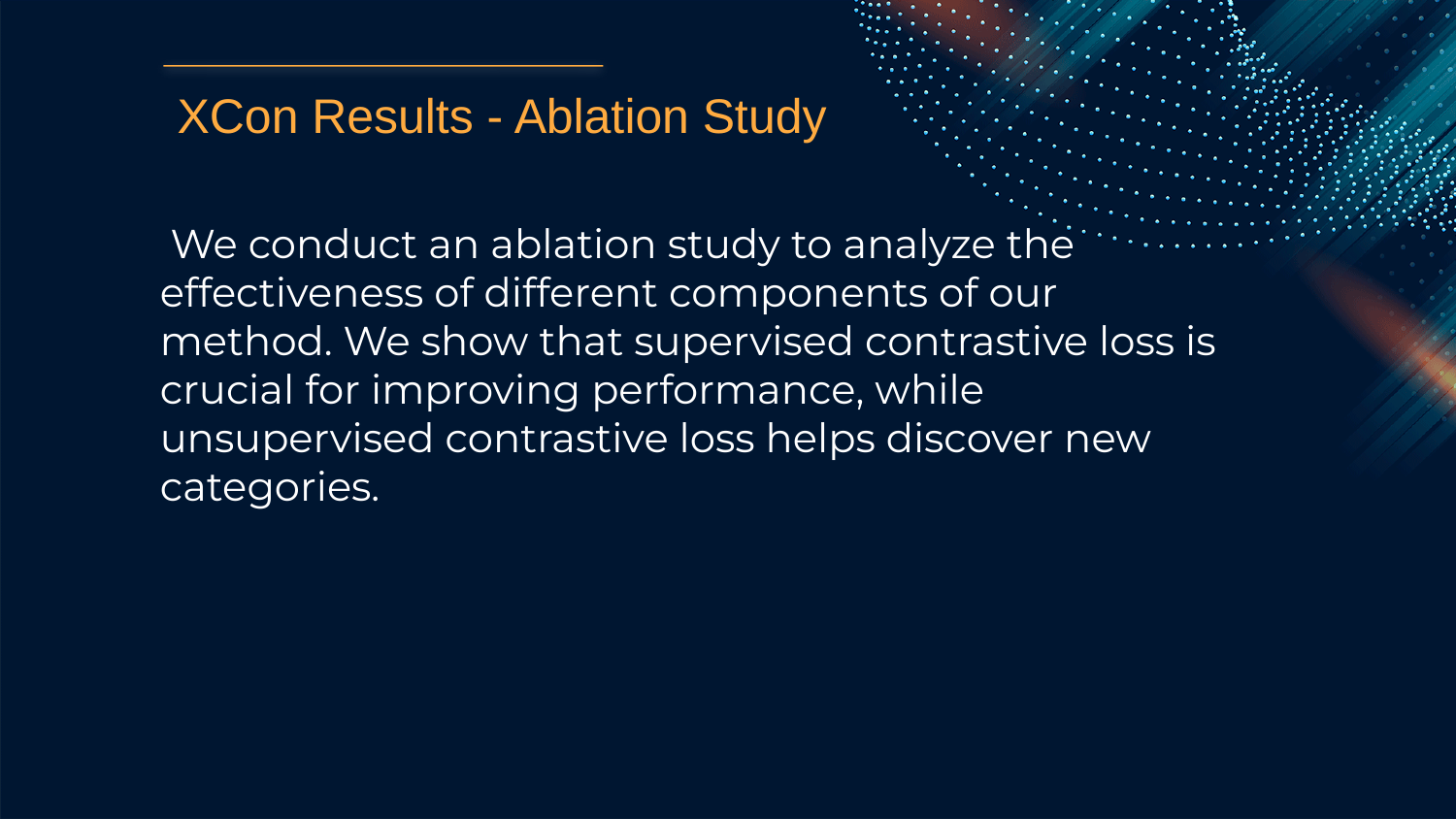

XCon Results - Ablation Study
 We conduct an ablation study to analyze the effectiveness of different components of our method. We show that supervised contrastive loss is crucial for improving performance, while unsupervised contrastive loss helps discover new categories.